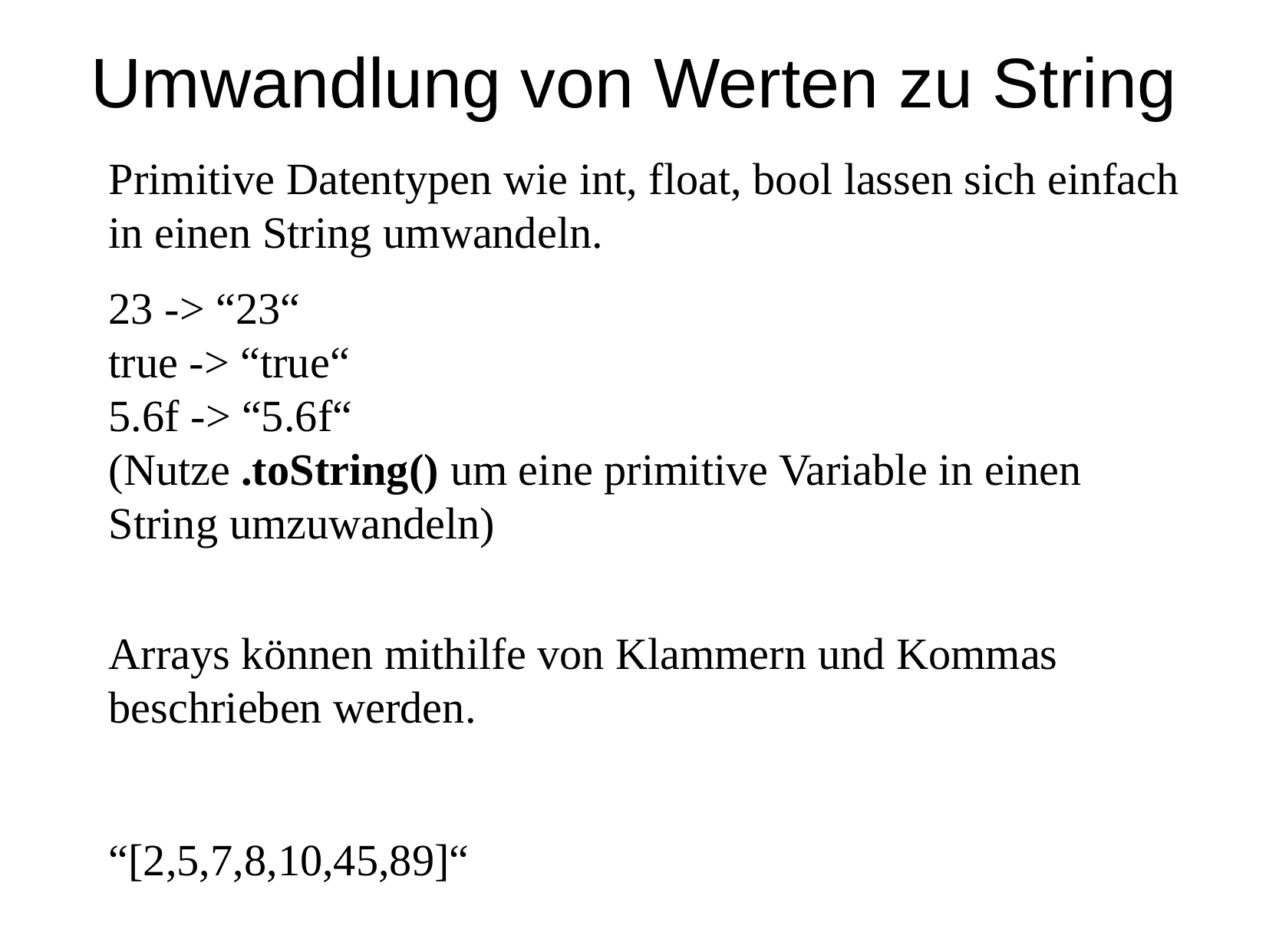

Umwandlung von Werten zu String
	Primitive Datentypen wie int, float, bool lassen sich einfach in einen String umwandeln.
	23 -> “23“
true -> “true“
5.6f -> “5.6f“
(Nutze .toString() um eine primitive Variable in einen String umzuwandeln)
Arrays können mithilfe von Klammern und Kommas beschrieben werden.

	“[2,5,7,8,10,45,89]“